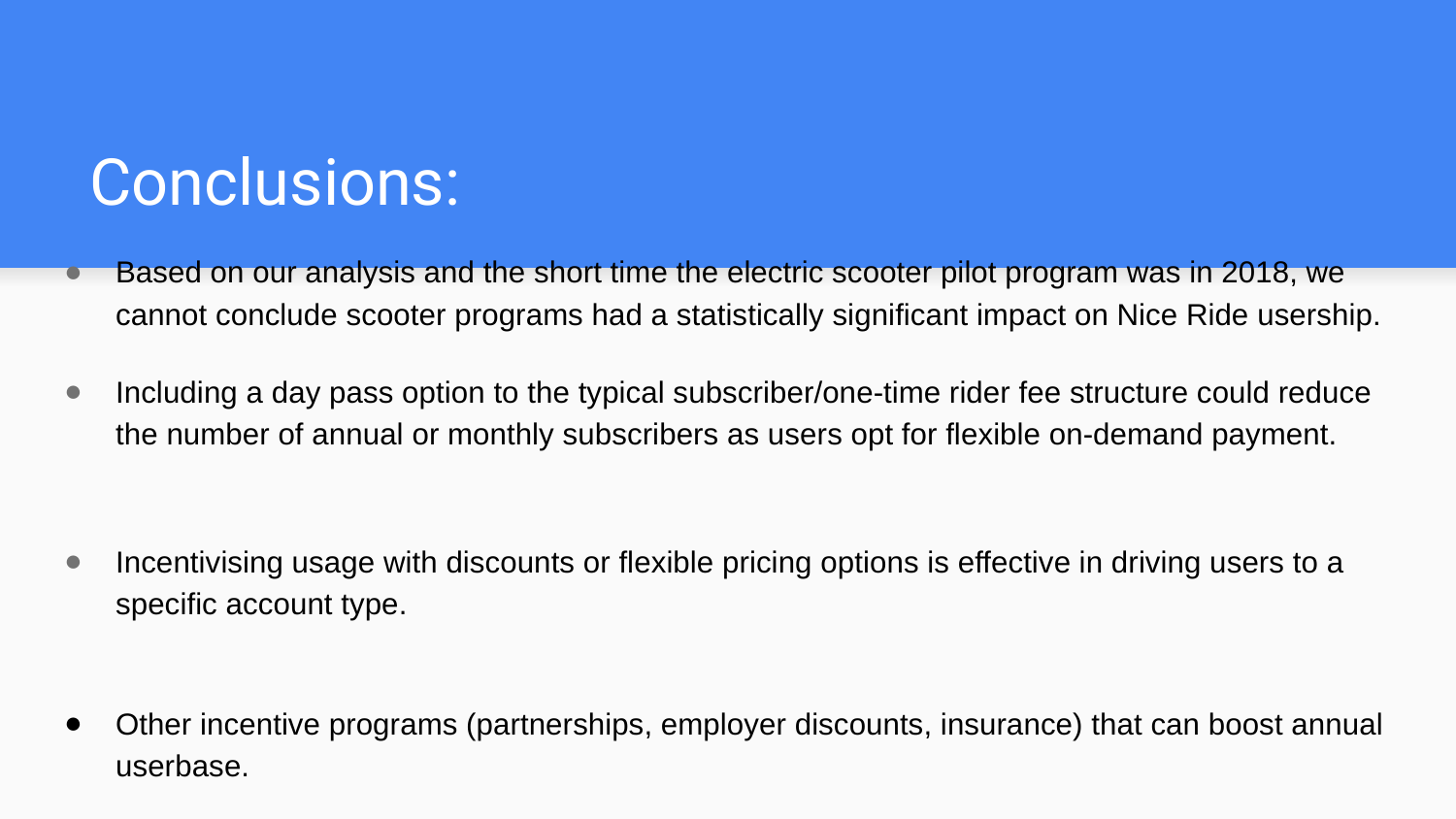

# Conclusions:
Based on our analysis and the short time the electric scooter pilot program was in 2018, we cannot conclude scooter programs had a statistically significant impact on Nice Ride usership.
Including a day pass option to the typical subscriber/one-time rider fee structure could reduce the number of annual or monthly subscribers as users opt for flexible on-demand payment.

Incentivising usage with discounts or flexible pricing options is effective in driving users to a specific account type.

Other incentive programs (partnerships, employer discounts, insurance) that can boost annual userbase.